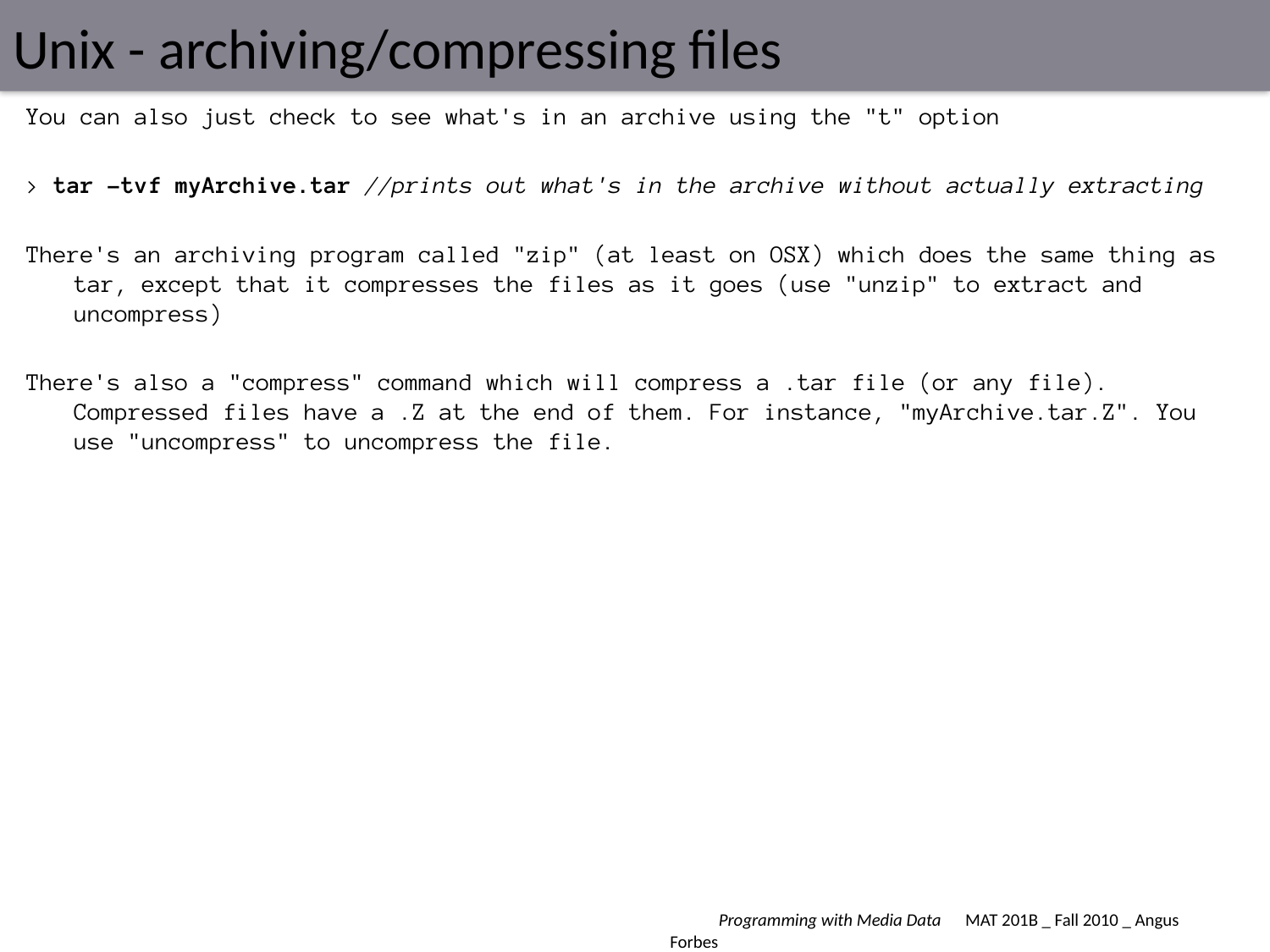

# Unix - archiving/compressing files
You can also just check to see what's in an archive using the "t" option

> tar -tvf myArchive.tar //prints out what's in the archive without actually extracting

There's an archiving program called "zip" (at least on OSX) which does the same thing as tar, except that it compresses the files as it goes (use "unzip" to extract and uncompress)

There's also a "compress" command which will compress a .tar file (or any file). Compressed files have a .Z at the end of them. For instance, "myArchive.tar.Z". You use "uncompress" to uncompress the file.